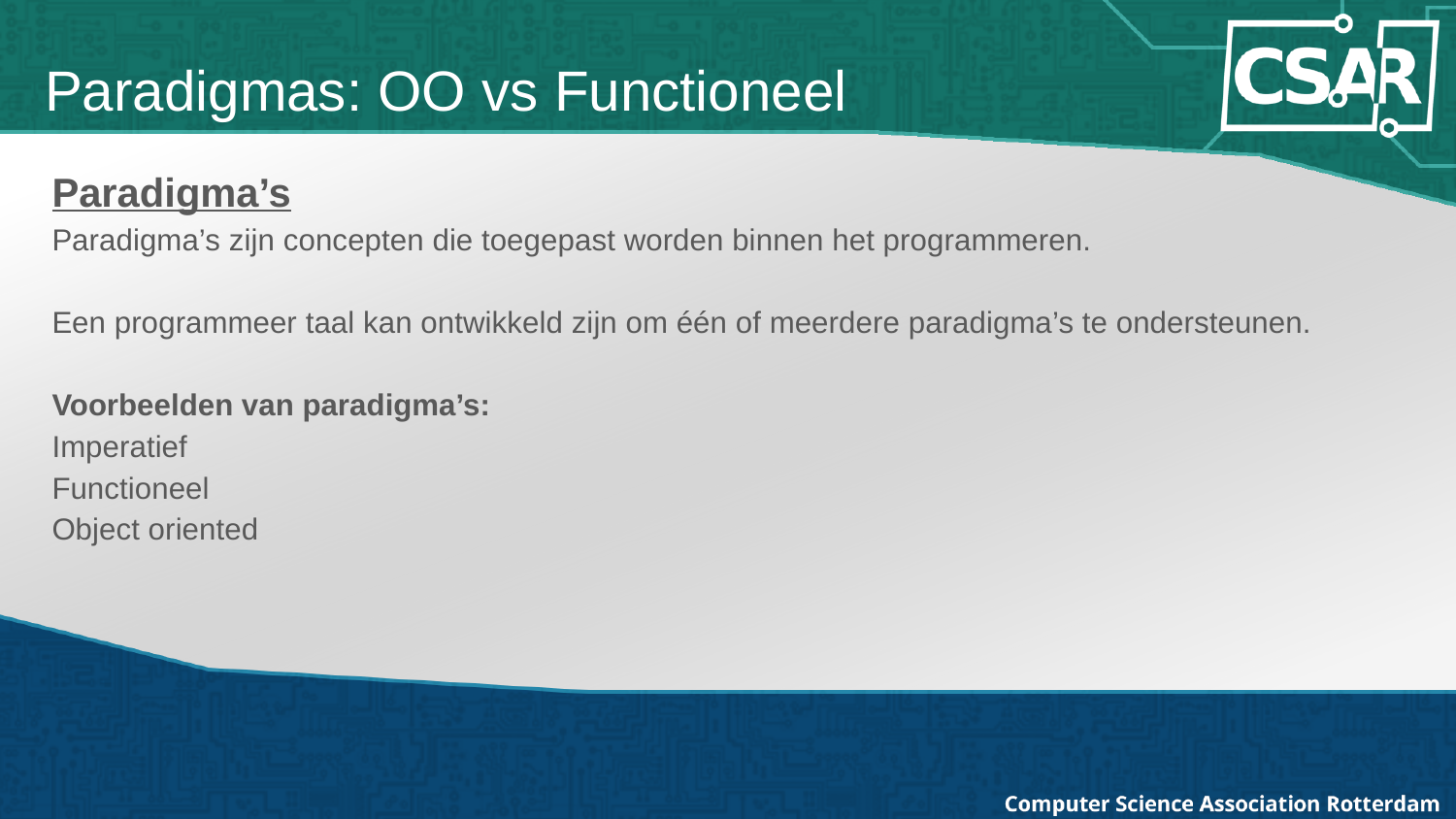

Paradigmas: OO vs Functioneel
Paradigma’s
Paradigma’s zijn concepten die toegepast worden binnen het programmeren.

Een programmeer taal kan ontwikkeld zijn om één of meerdere paradigma’s te ondersteunen.
Voorbeelden van paradigma’s:
Imperatief
Functioneel
Object oriented